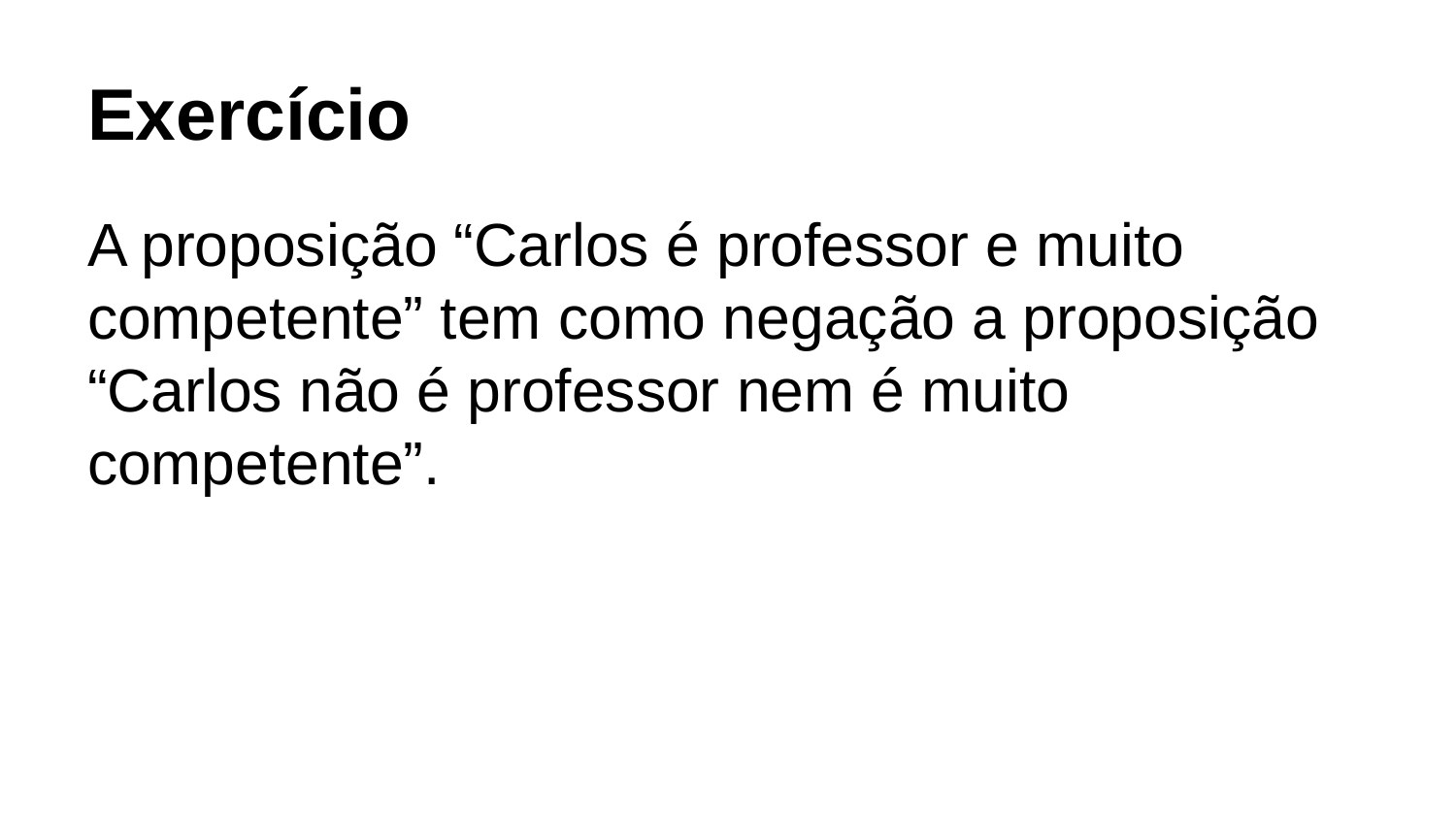

# Exercício
A proposição “Carlos é professor e muito competente” tem como negação a proposição “Carlos não é professor nem é muito competente”.